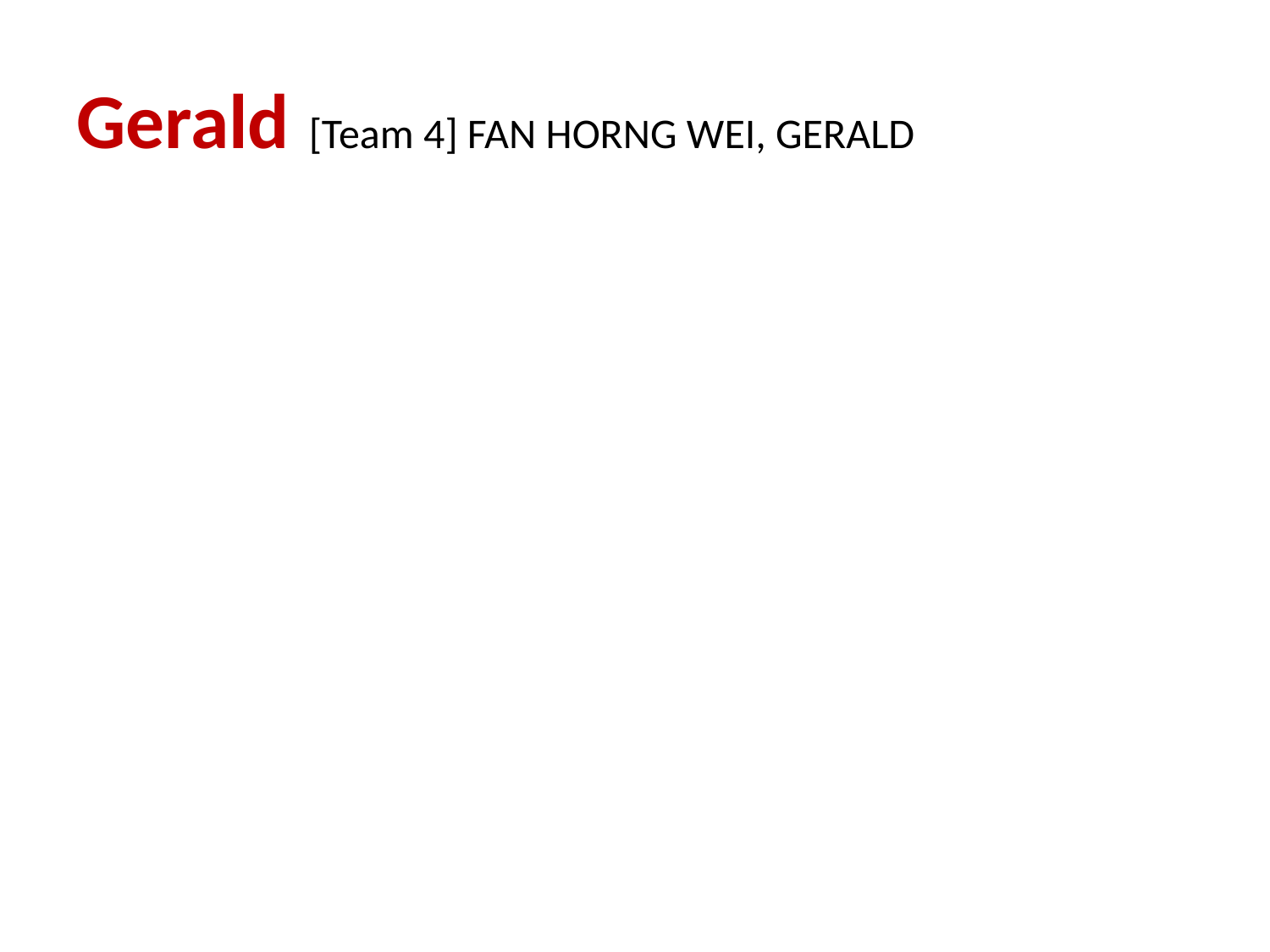

# Gerald  [Team 4] FAN HORNG WEI, GERALD